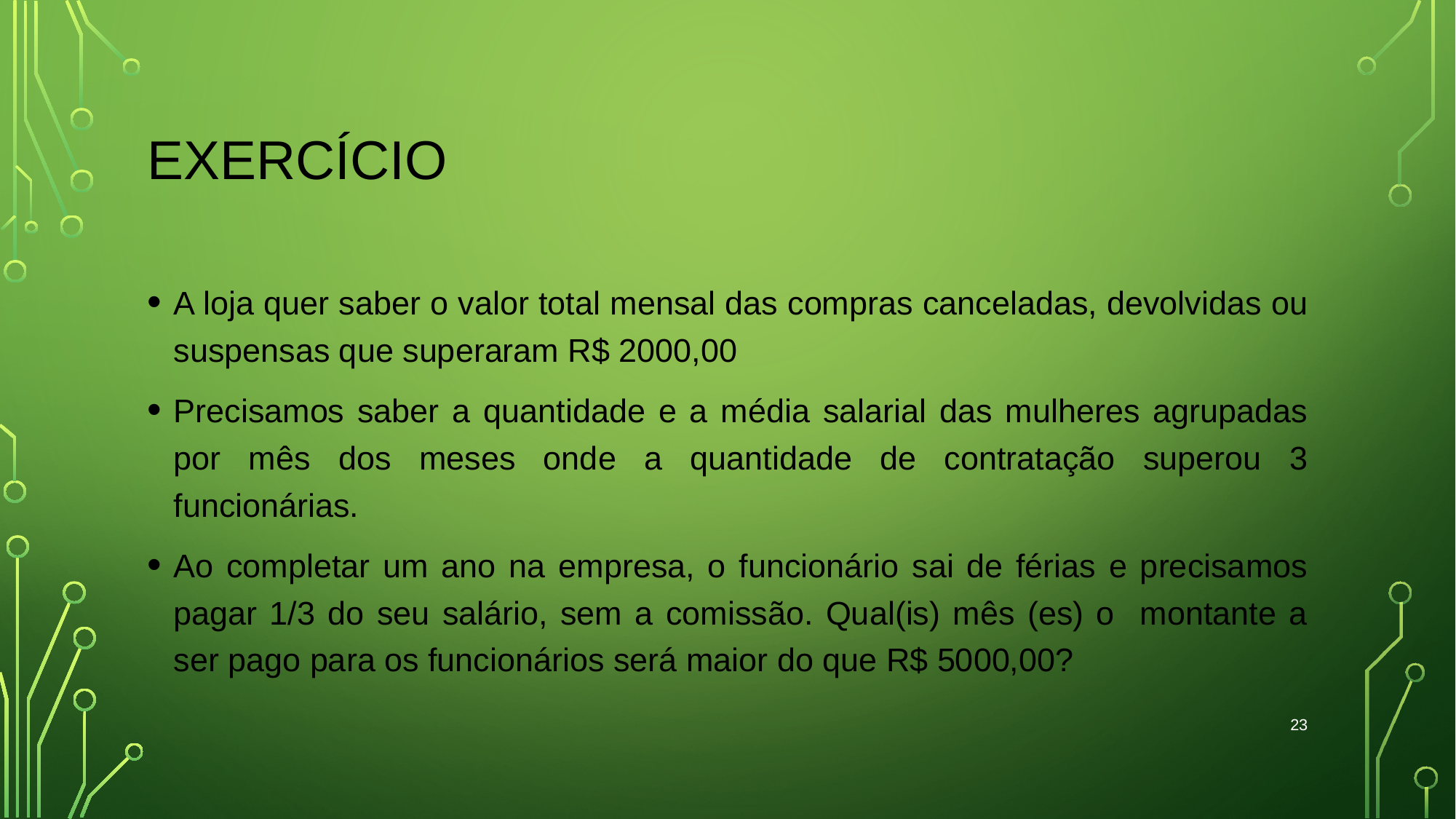

# EXERCÍCIO
A loja quer saber o valor total mensal das compras canceladas, devolvidas ou suspensas que superaram R$ 2000,00
Precisamos saber a quantidade e a média salarial das mulheres agrupadas por mês dos meses onde a quantidade de contratação superou 3 funcionárias.
Ao completar um ano na empresa, o funcionário sai de férias e precisamos pagar 1/3 do seu salário, sem a comissão. Qual(is) mês (es) o  montante a ser pago para os funcionários será maior do que R$ 5000,00?
23